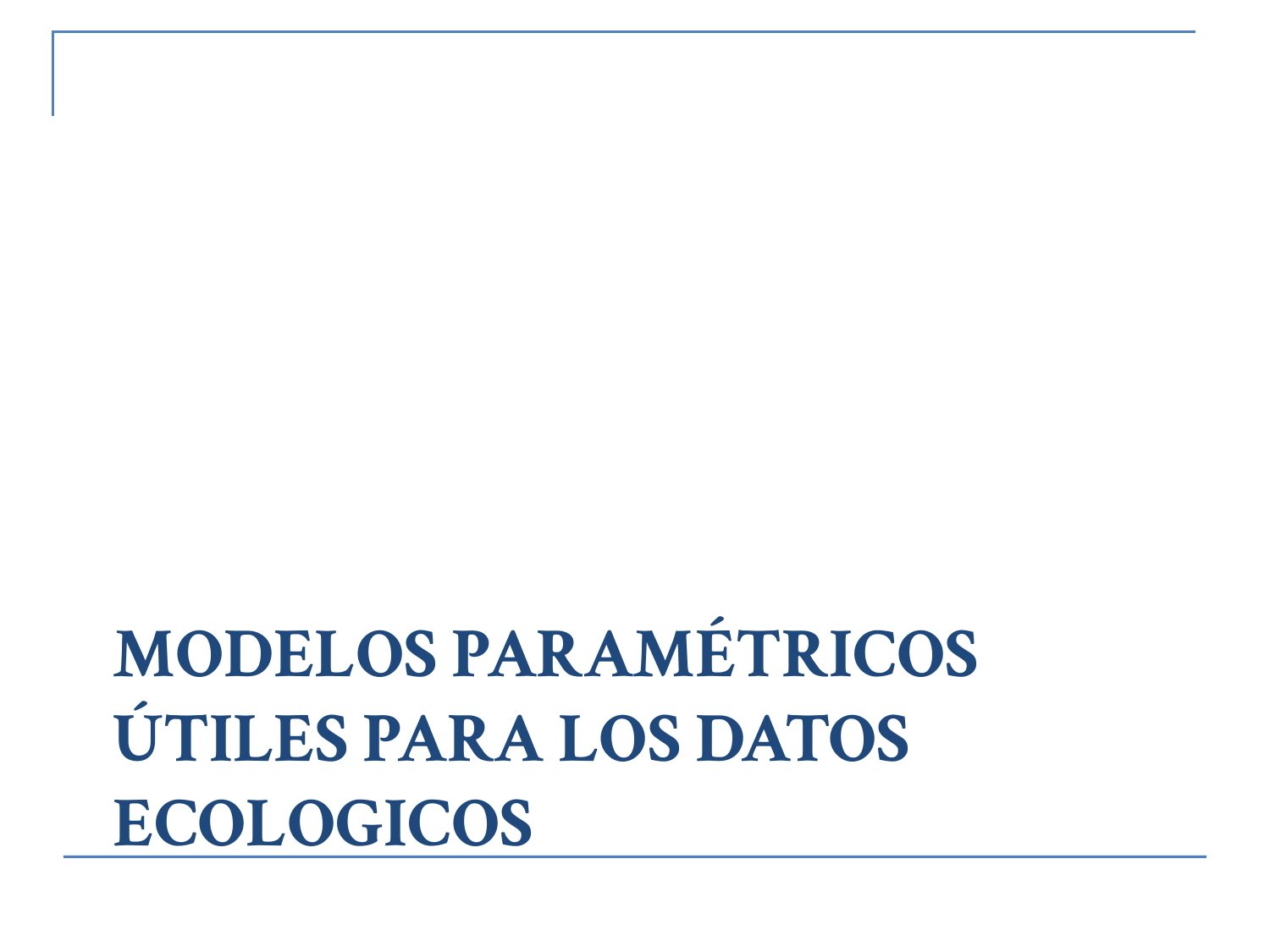

# Modelos paramétricos Útiles para los datos ecologicos